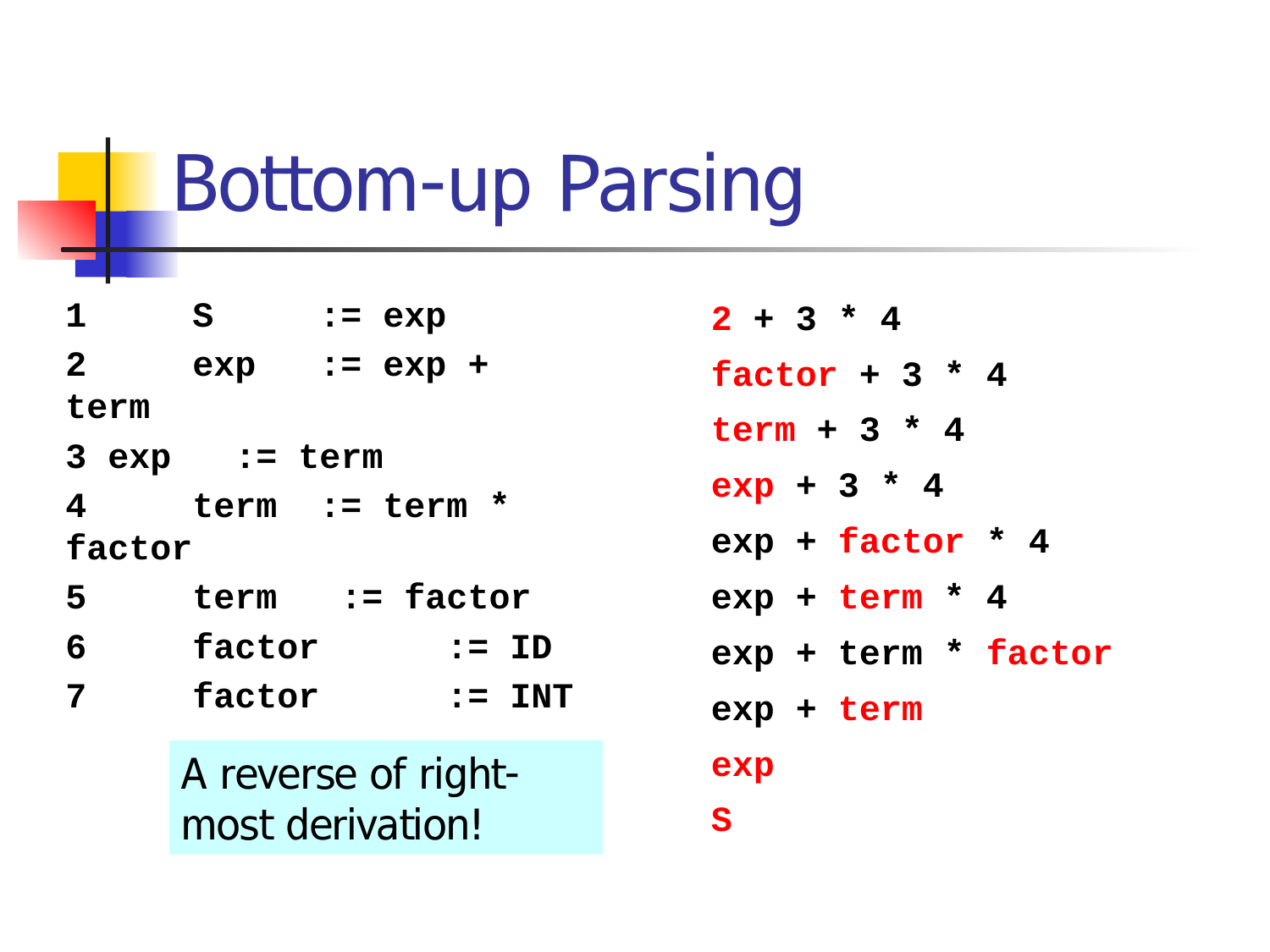

# Bottom-up Parsing
1	S     := exp
2	exp   := exp + term
3 exp   := term
4	term  := term * factor
5	term   := factor
6	factor	:= ID
7	factor	:= INT
2 + 3 * 4
factor + 3 * 4
term + 3 * 4
exp + 3 * 4
exp + factor * 4
exp + term * 4
exp + term * factor
exp + term
exp
S
A reverse of right-most derivation!